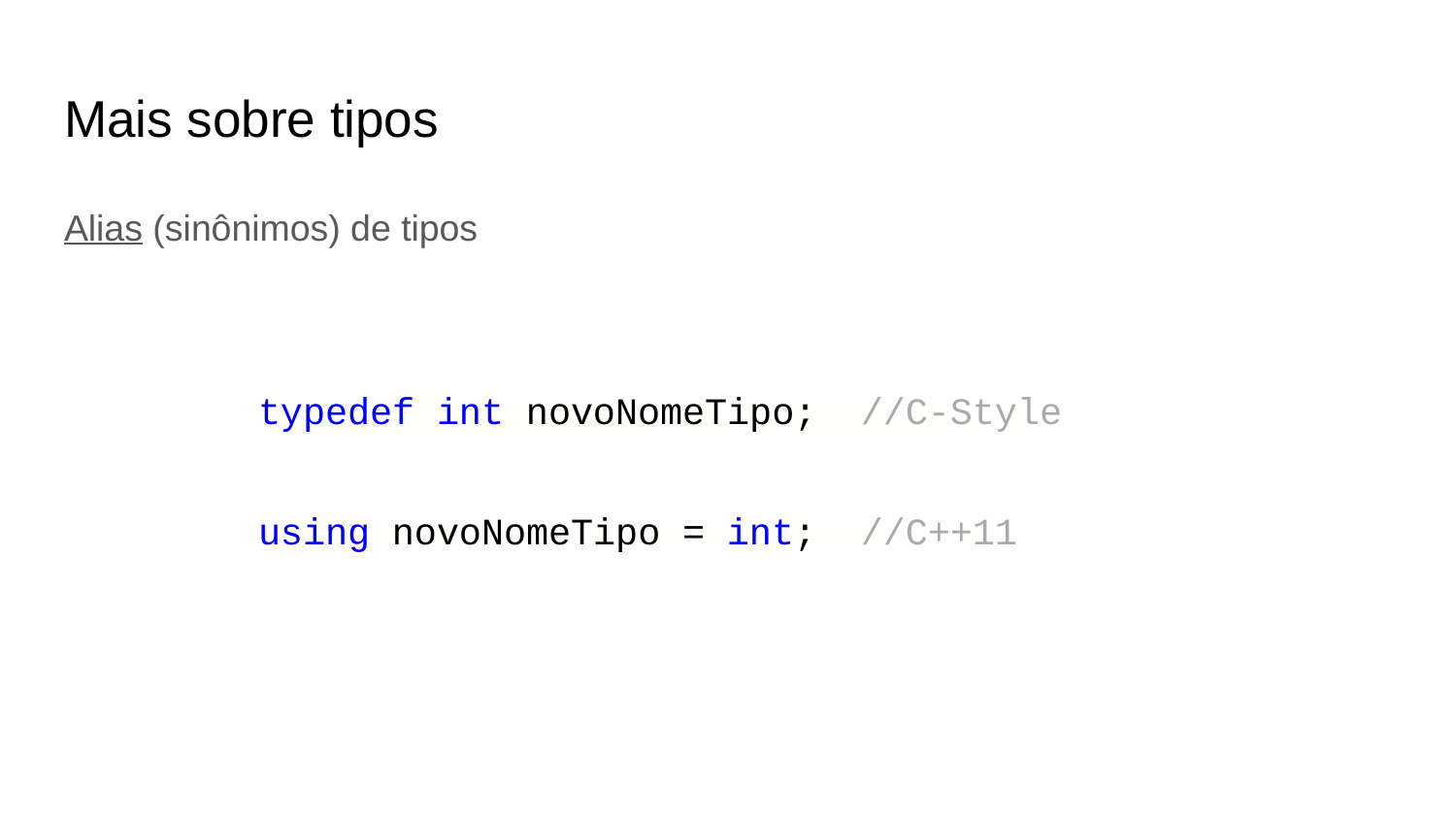

# Mais sobre tipos
Alias (sinônimos) de tipos

typedef int novoNomeTipo;  //C-Style

using novoNomeTipo = int;  //C++11